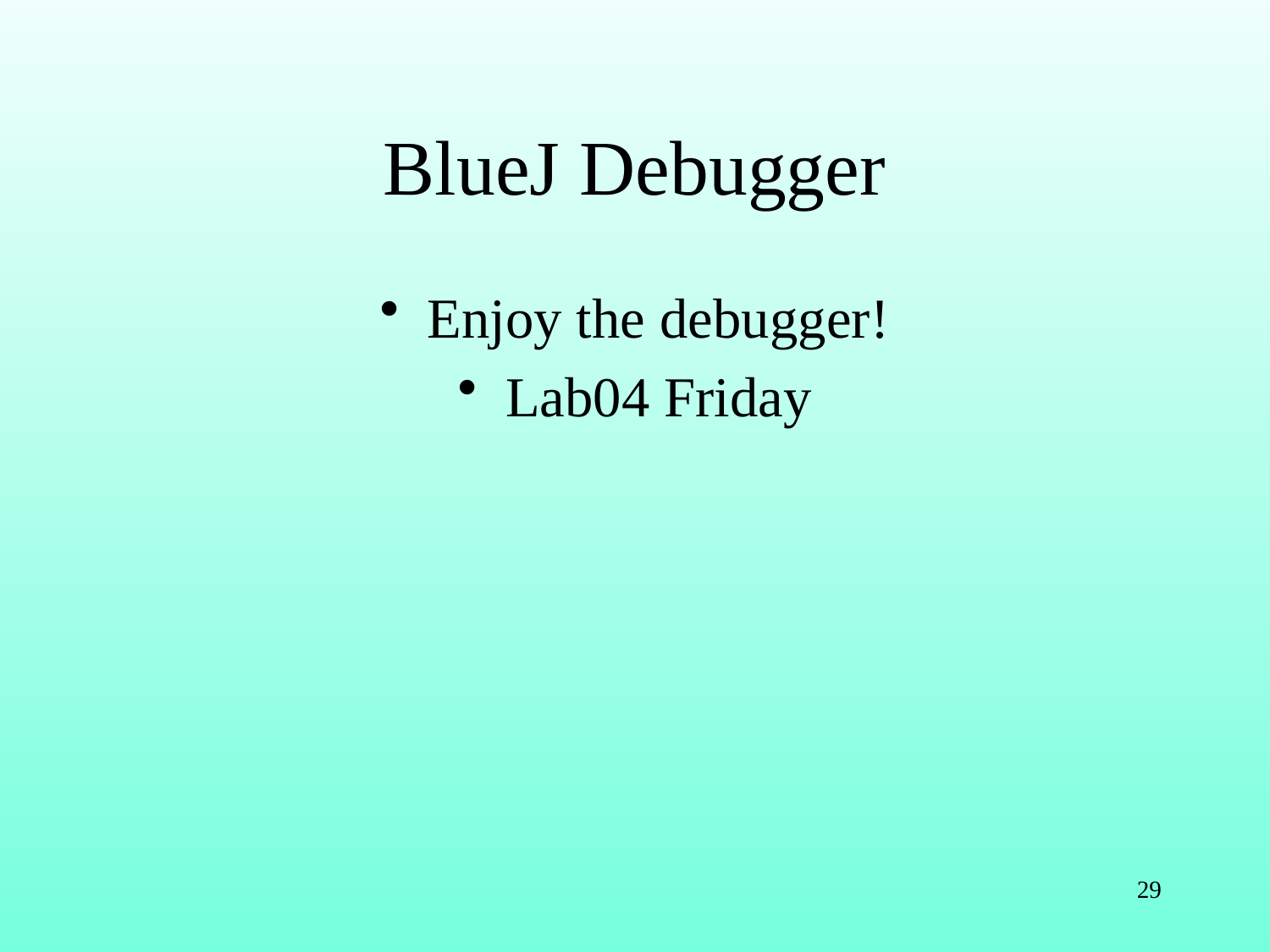

# BlueJ Debugger
Enjoy the debugger!
Lab04 Friday
29